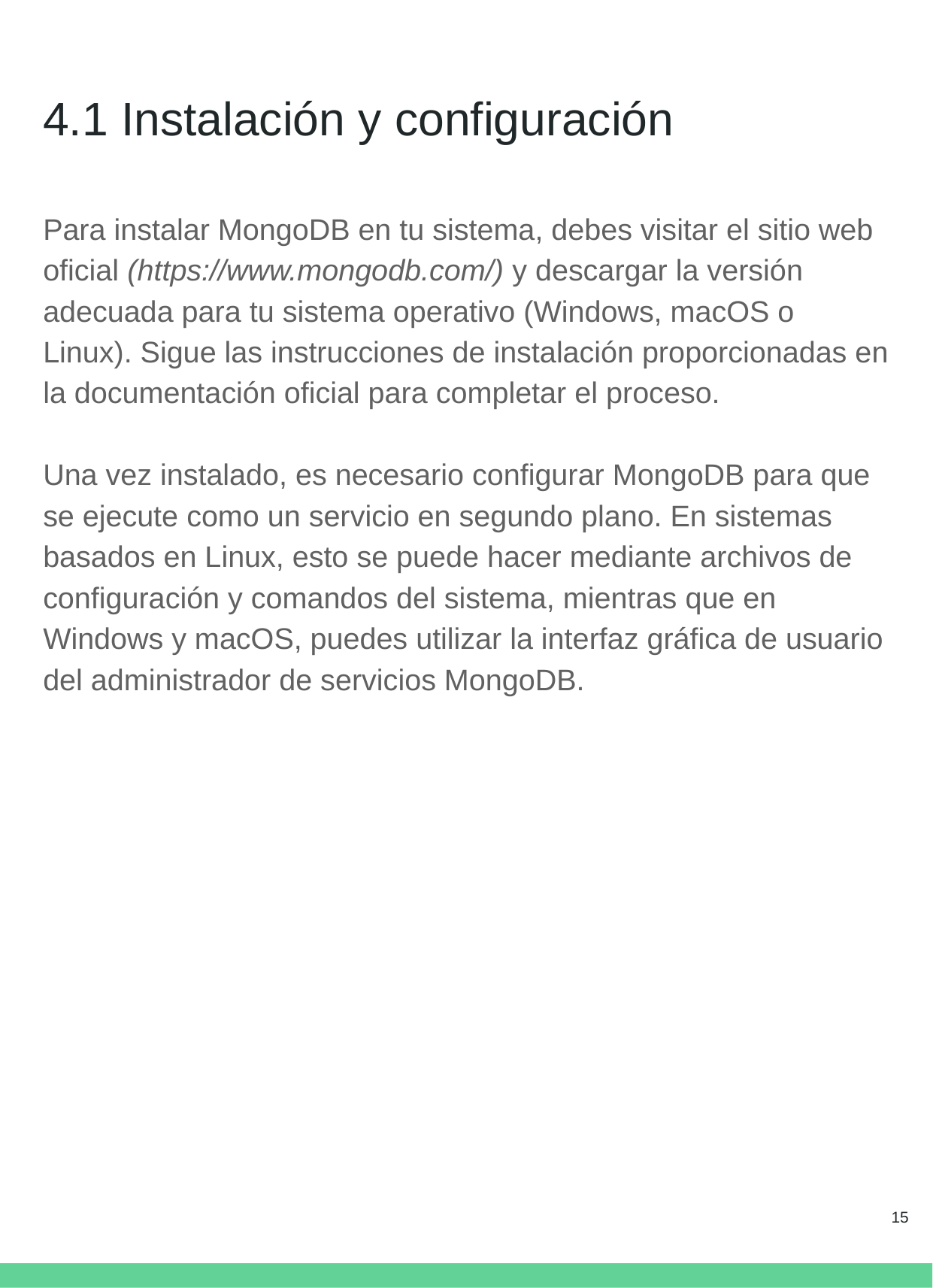

# 4.1 Instalación y configuración
Para instalar MongoDB en tu sistema, debes visitar el sitio web oficial (https://www.mongodb.com/) y descargar la versión adecuada para tu sistema operativo (Windows, macOS o Linux). Sigue las instrucciones de instalación proporcionadas en la documentación oficial para completar el proceso.

Una vez instalado, es necesario configurar MongoDB para que se ejecute como un servicio en segundo plano. En sistemas basados en Linux, esto se puede hacer mediante archivos de configuración y comandos del sistema, mientras que en Windows y macOS, puedes utilizar la interfaz gráfica de usuario del administrador de servicios MongoDB.
15